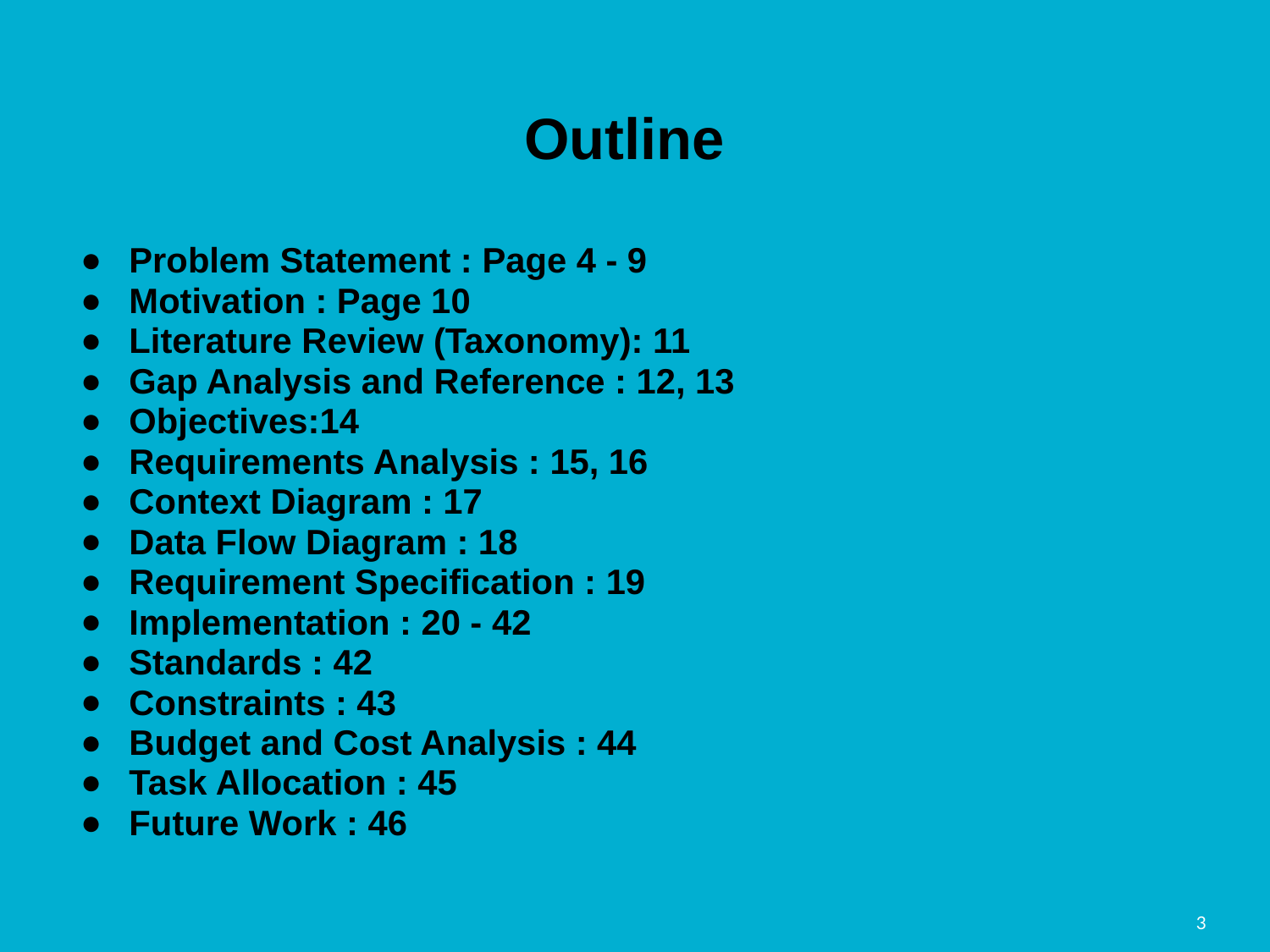

# Outline

Problem Statement : Page 4 - 9
Motivation : Page 10
Literature Review (Taxonomy): 11
Gap Analysis and Reference : 12, 13
Objectives:14
Requirements Analysis : 15, 16
Context Diagram : 17
Data Flow Diagram : 18
Requirement Specification : 19
Implementation : 20 - 42
Standards : 42
Constraints : 43
Budget and Cost Analysis : 44
Task Allocation : 45
Future Work : 46
3